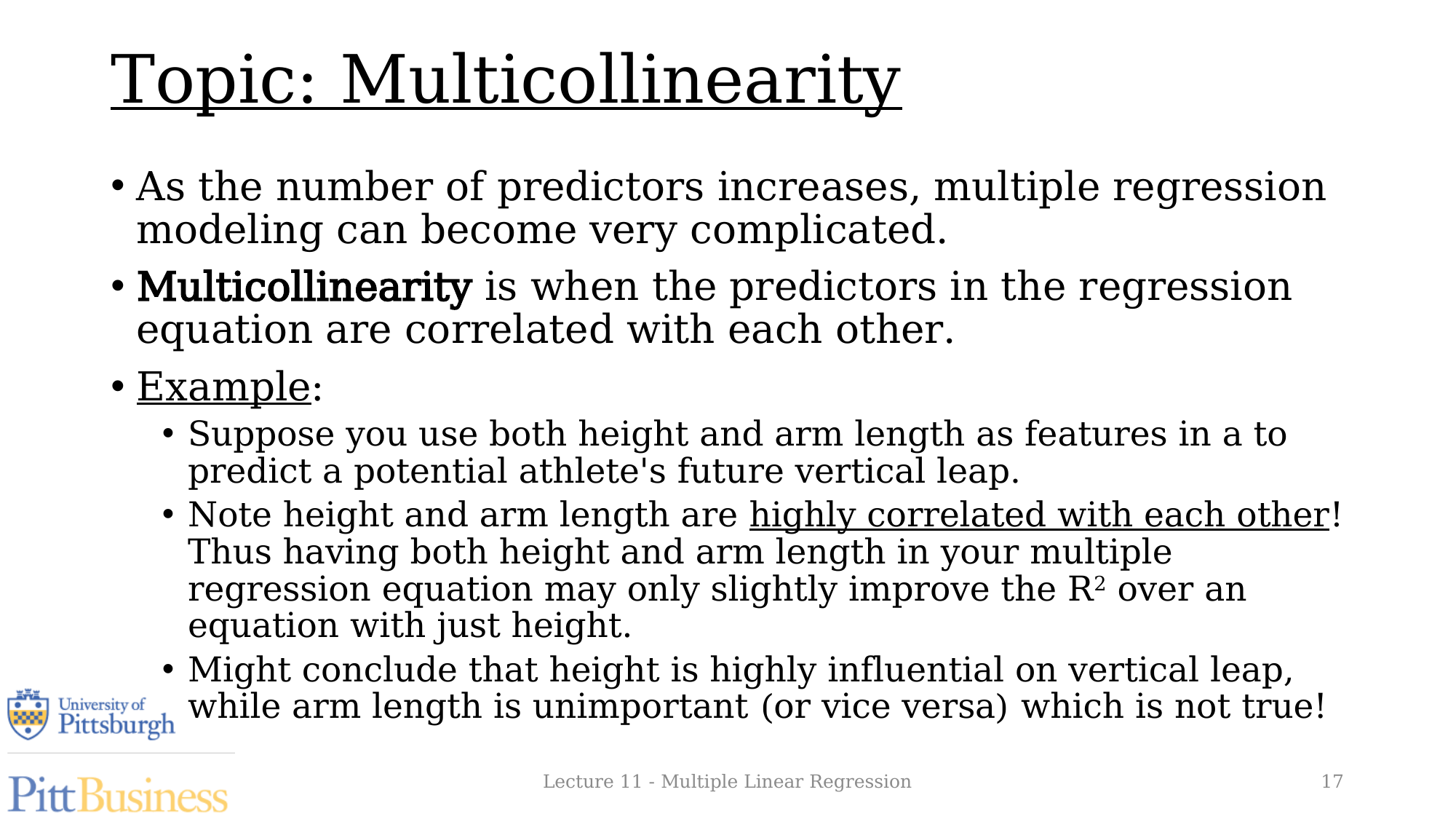

# Topic: Multicollinearity
As the number of predictors increases, multiple regression modeling can become very complicated.
Multicollinearity is when the predictors in the regression equation are correlated with each other.
Example:
Suppose you use both height and arm length as features in a to predict a potential athlete's future vertical leap.
Note height and arm length are highly correlated with each other! Thus having both height and arm length in your multiple regression equation may only slightly improve the R2 over an equation with just height.
Might conclude that height is highly influential on vertical leap, while arm length is unimportant (or vice versa) which is not true!

Lecture 11 - Multiple Linear Regression
17